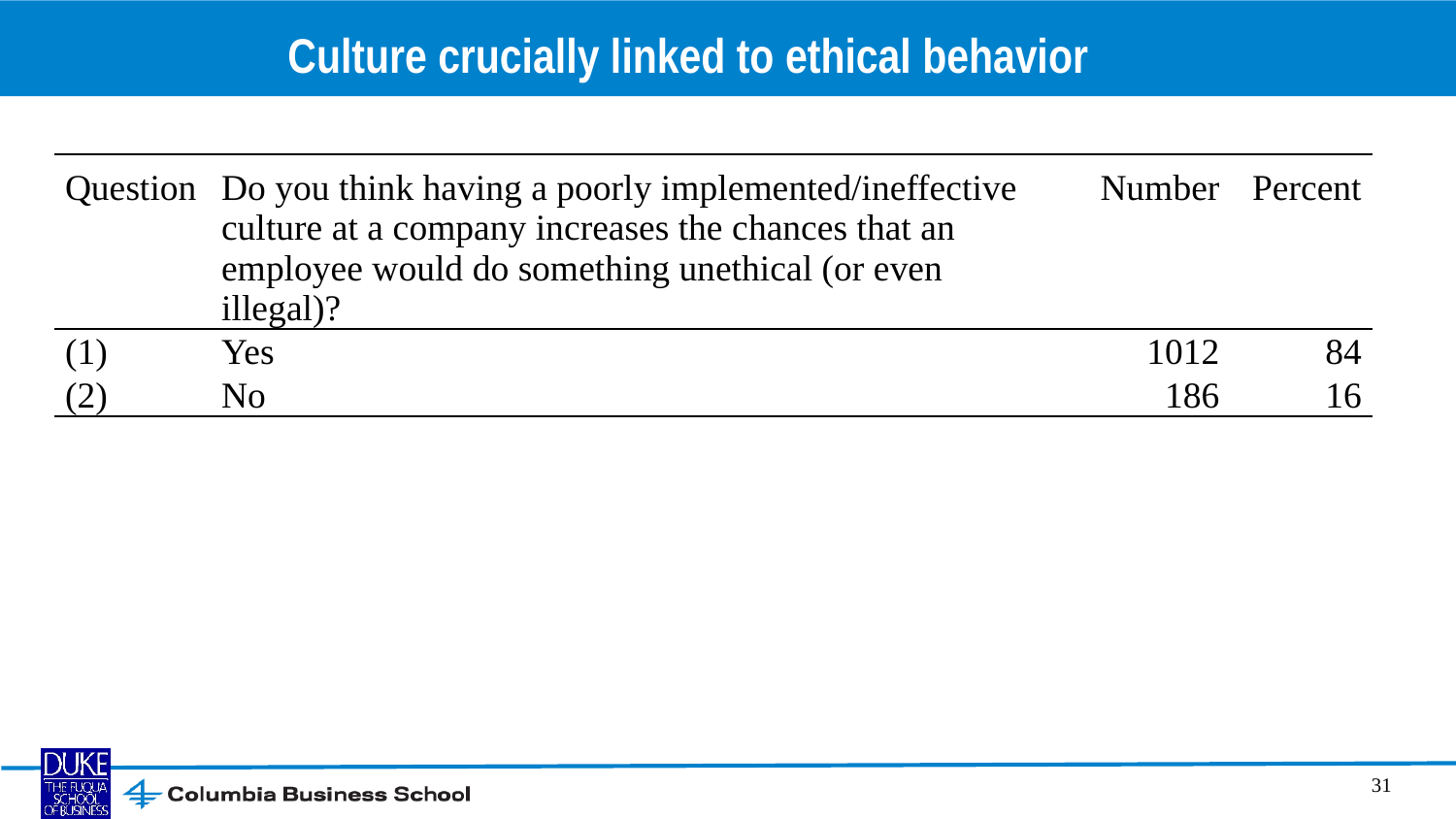

# Culture crucially linked to ethical behavior

| Question | Do you think having a poorly implemented/ineffective culture at a company increases the chances that an employee would do something unethical (or even illegal)? | Number | Percent |
| --- | --- | --- | --- |
| (1) | Yes | 1012 | 84 |
| (2) | No | 186 | 16 |

31